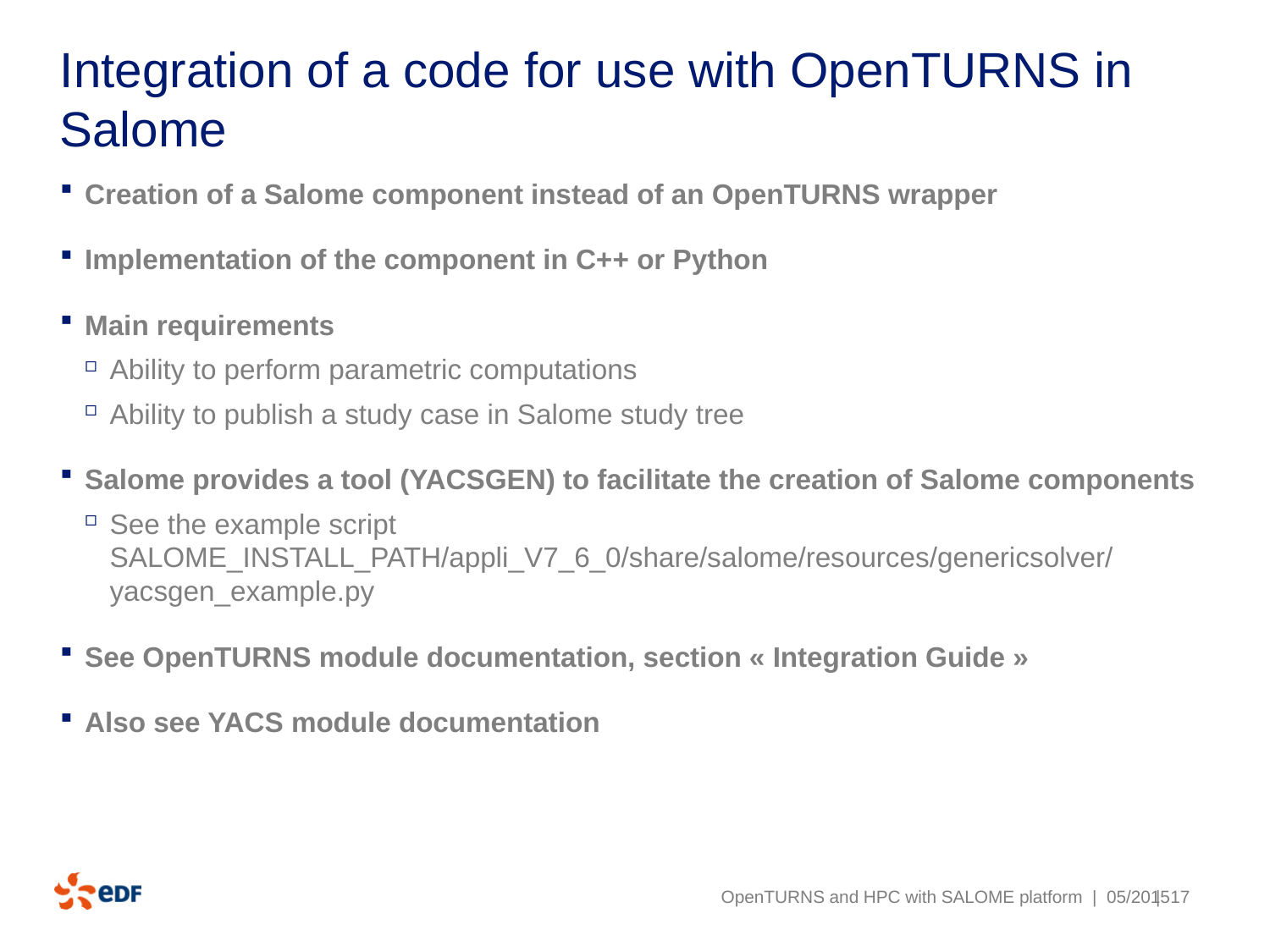

# Integration of a code for use with OpenTURNS in Salome
Creation of a Salome component instead of an OpenTURNS wrapper
Implementation of the component in C++ or Python
Main requirements
Ability to perform parametric computations
Ability to publish a study case in Salome study tree
Salome provides a tool (YACSGEN) to facilitate the creation of Salome components
See the example script SALOME_INSTALL_PATH/appli_V7_6_0/share/salome/resources/genericsolver/yacsgen_example.py
See OpenTURNS module documentation, section « Integration Guide »
Also see YACS module documentation
OpenTURNS and HPC with SALOME platform  |  05/2015